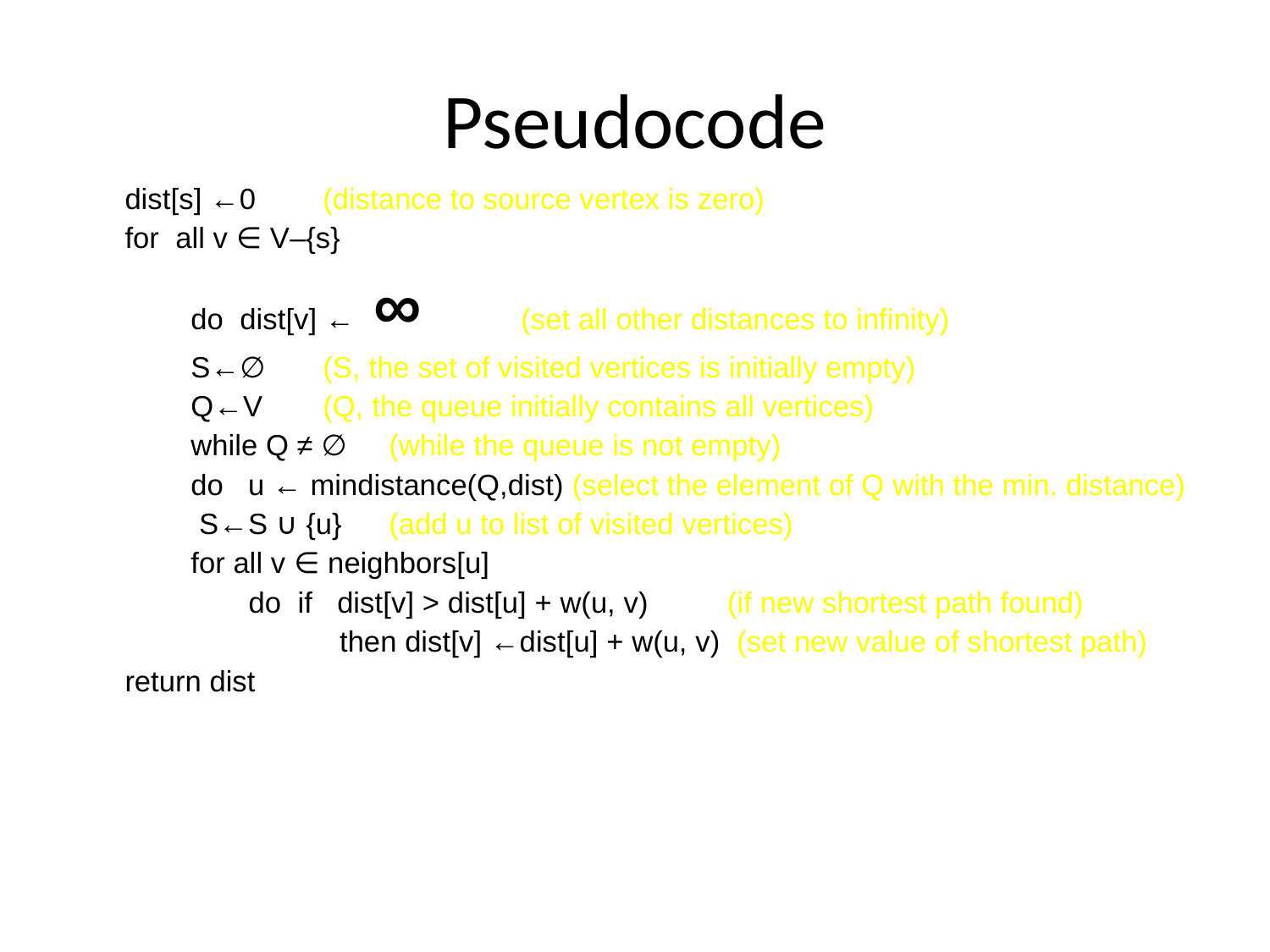

# Pseudocode
dist[s] ←0        						(distance to source vertex is zero)
for  all v ∈ V–{s}
		do  dist[v] ← ∞ 				(set all other distances to infinity)
		S←∅ 							(S, the set of visited vertices is initially empty)
		Q←V  							(Q, the queue initially contains all vertices)
	while Q ≠ ∅ 						(while the queue is not empty)
		do   u ← mindistance(Q,dist) (select the element of Q with the min. distance)
			 S←S ∪ {u} 				(add u to list of visited vertices)
		for all v ∈ neighbors[u]
               do  if   dist[v] > dist[u] + w(u, v) 	 (if new shortest path found)
                          then dist[v] ←dist[u] + w(u, v)  (set new value of shortest path)
return dist